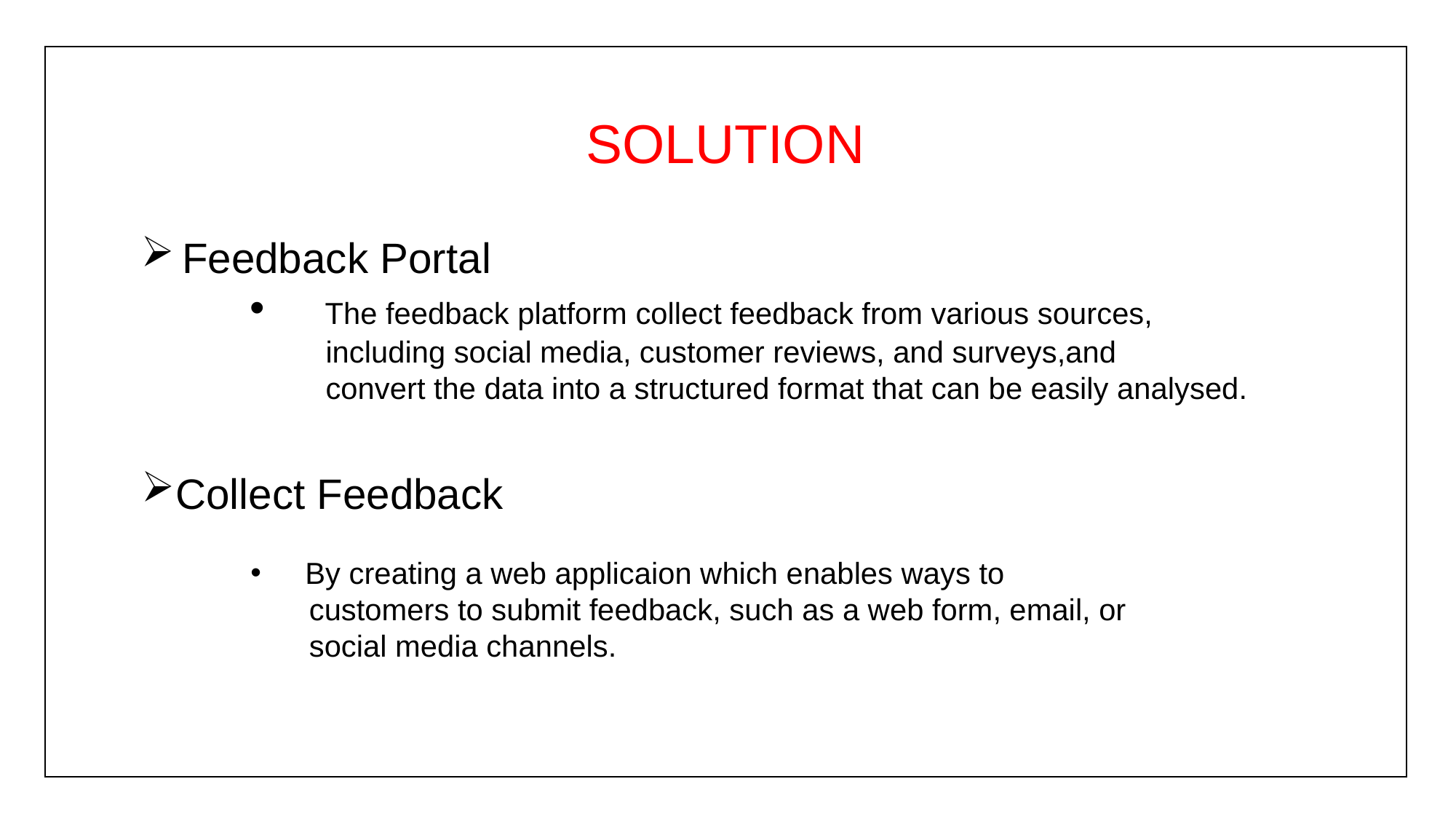

SOLUTION
Feedback Portal
  The feedback platform collect feedback from various sources,
         including social media, customer reviews, and surveys,and
         convert the data into a structured format that can be easily analysed.

Collect Feedback

By creating a web applicaion which enables ways to
       customers to submit feedback, such as a web form, email, or
       social media channels.